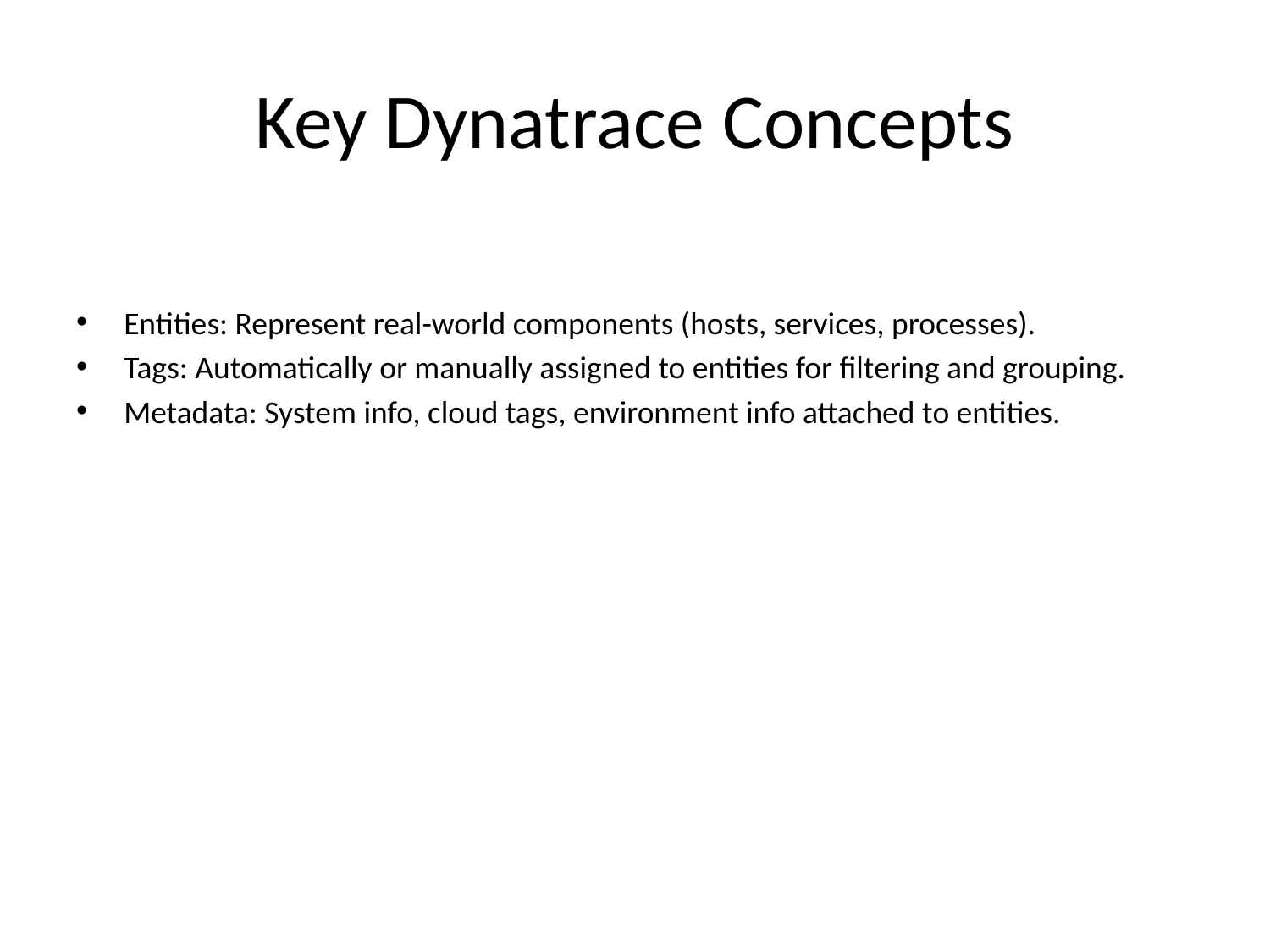

# Key Dynatrace Concepts

Entities: Represent real-world components (hosts, services, processes).
Tags: Automatically or manually assigned to entities for filtering and grouping.
Metadata: System info, cloud tags, environment info attached to entities.